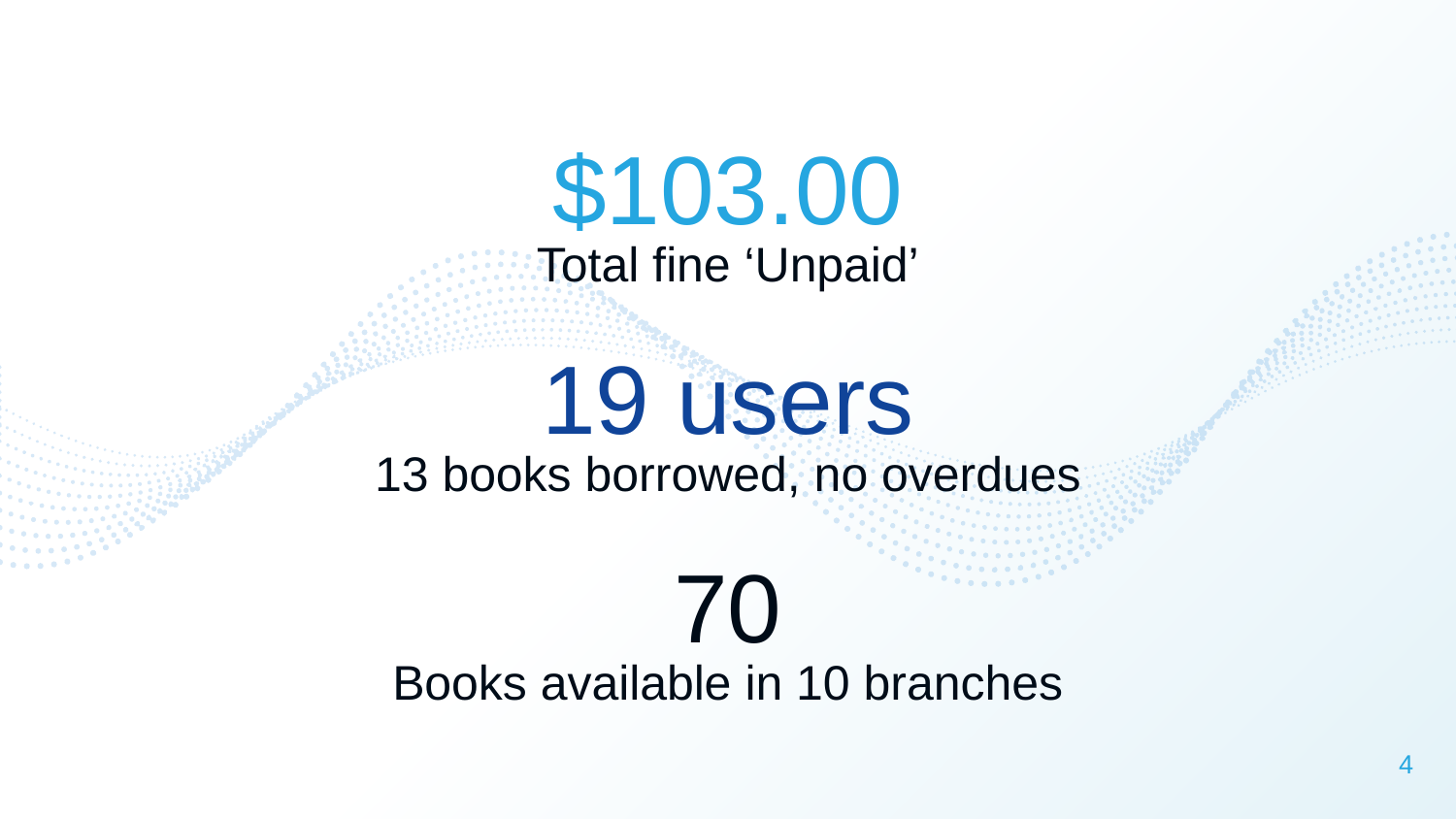

$103.00
Total fine ‘Unpaid’
19 users
13 books borrowed, no overdues
70
Books available in 10 branches
4